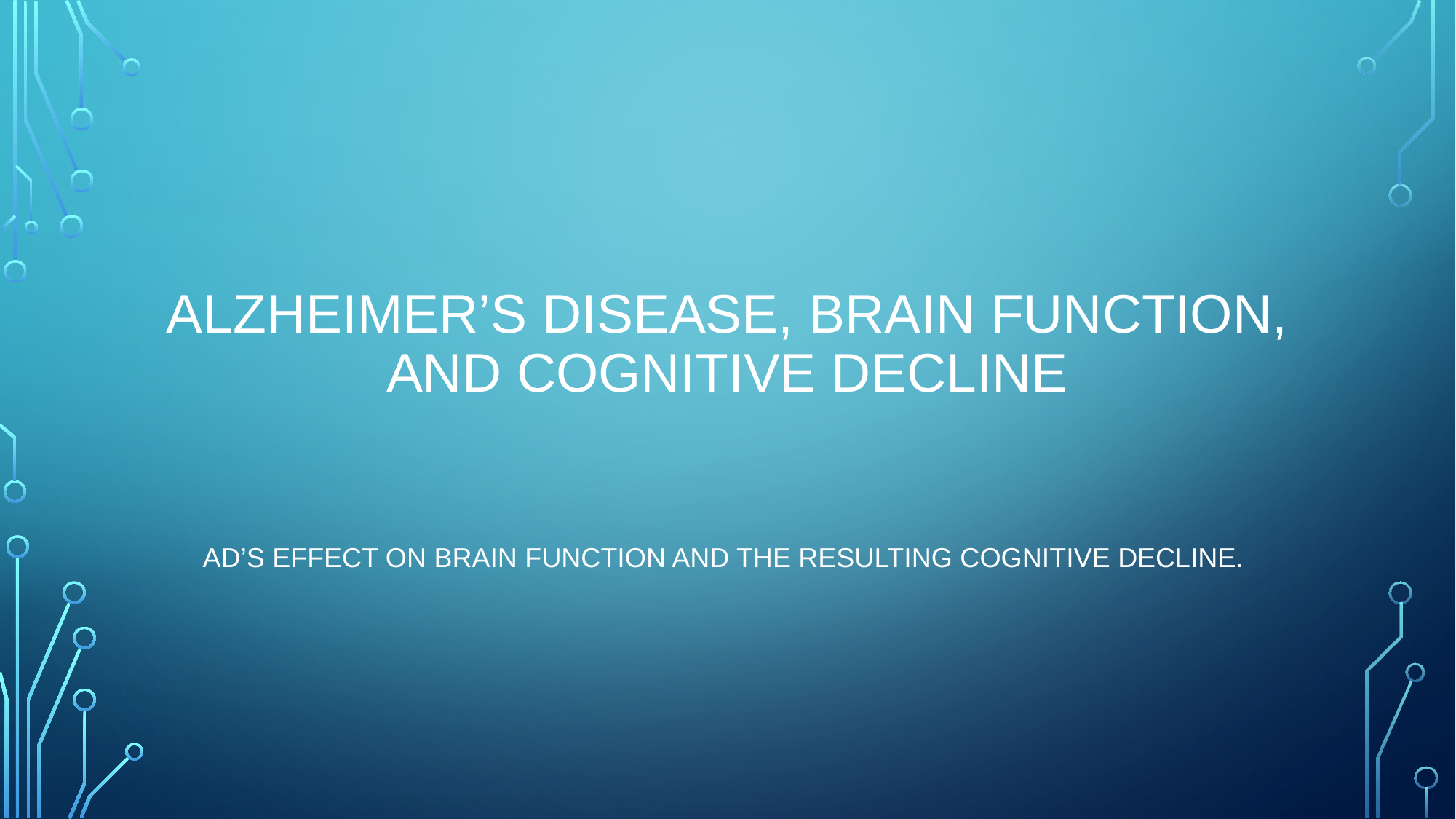

# Alzheimer’s Disease, Brain Function, and Cognitive Decline
Ad’s effect on brain function and the resulting cognitive decline.